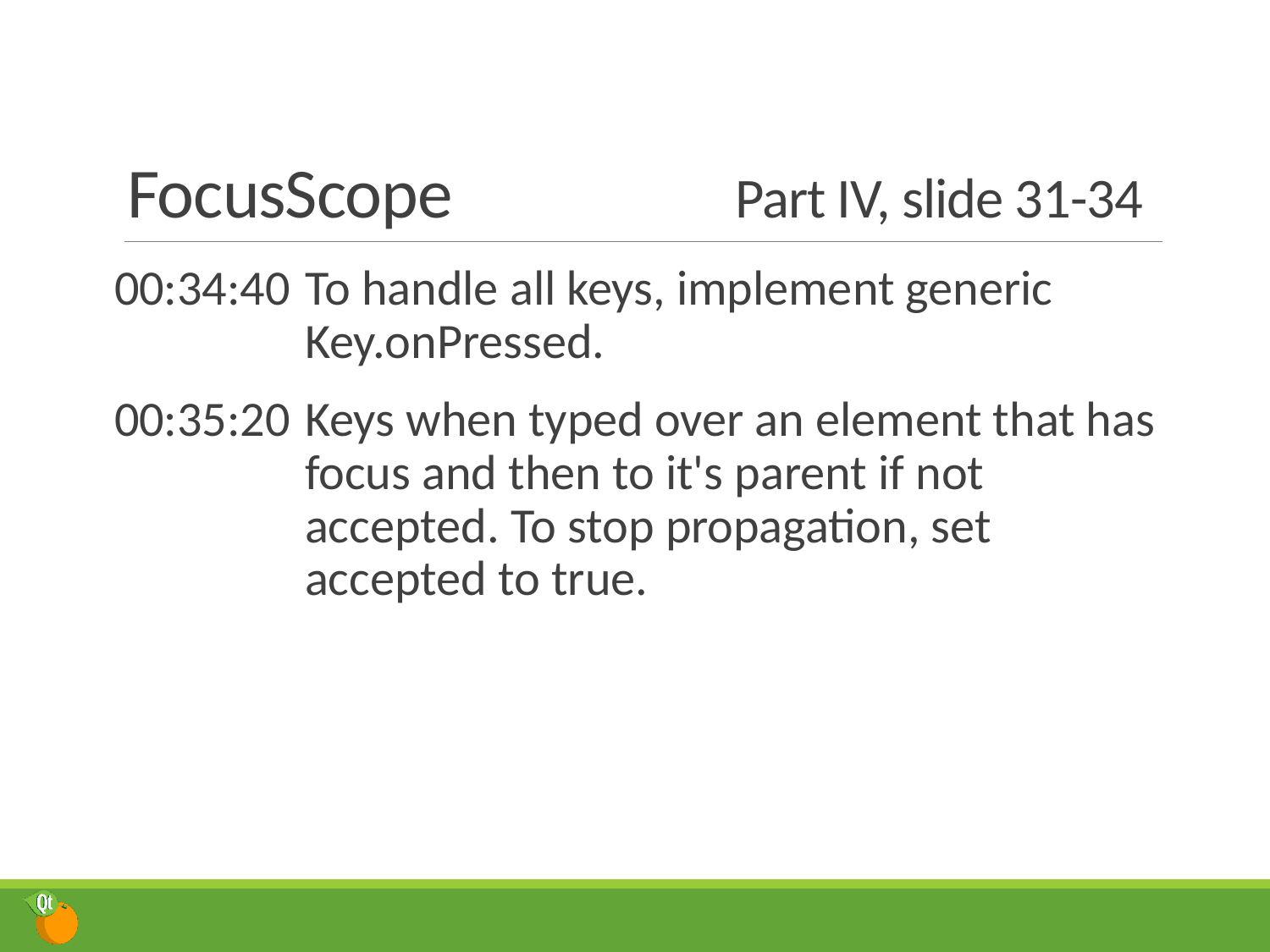

# FocusScope	Part IV, slide 31-34
00:34:40	To handle all keys, implement generic Key.onPressed.
00:35:20	Keys when typed over an element that has focus and then to it's parent if not accepted. To stop propagation, set accepted to true.